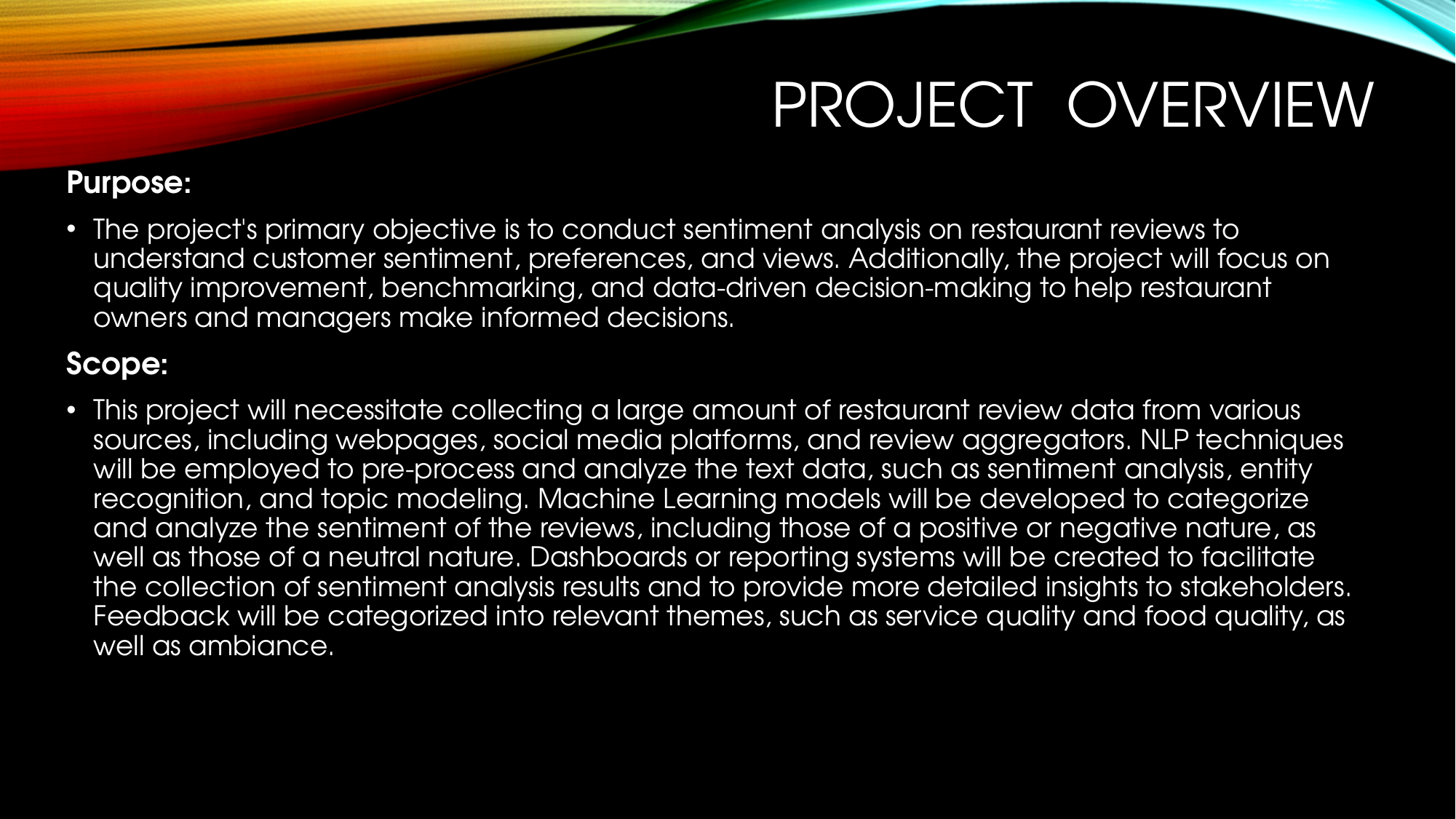

# PROJECT  OVERVIEW
Purpose:
The project's primary objective is to conduct sentiment analysis on restaurant reviews to understand customer sentiment, preferences, and views. Additionally, the project will focus on quality improvement, benchmarking, and data-driven decision-making to help restaurant owners and managers make informed decisions.
Scope:
This project will necessitate collecting a large amount of restaurant review data from various sources, including webpages, social media platforms, and review aggregators. NLP techniques will be employed to pre-process and analyze the text data, such as sentiment analysis, entity recognition, and topic modeling. Machine Learning models will be developed to categorize and analyze the sentiment of the reviews, including those of a positive or negative nature, as well as those of a neutral nature. Dashboards or reporting systems will be created to facilitate the collection of sentiment analysis results and to provide more detailed insights to stakeholders. Feedback will be categorized into relevant themes, such as service quality and food quality, as well as ambiance.